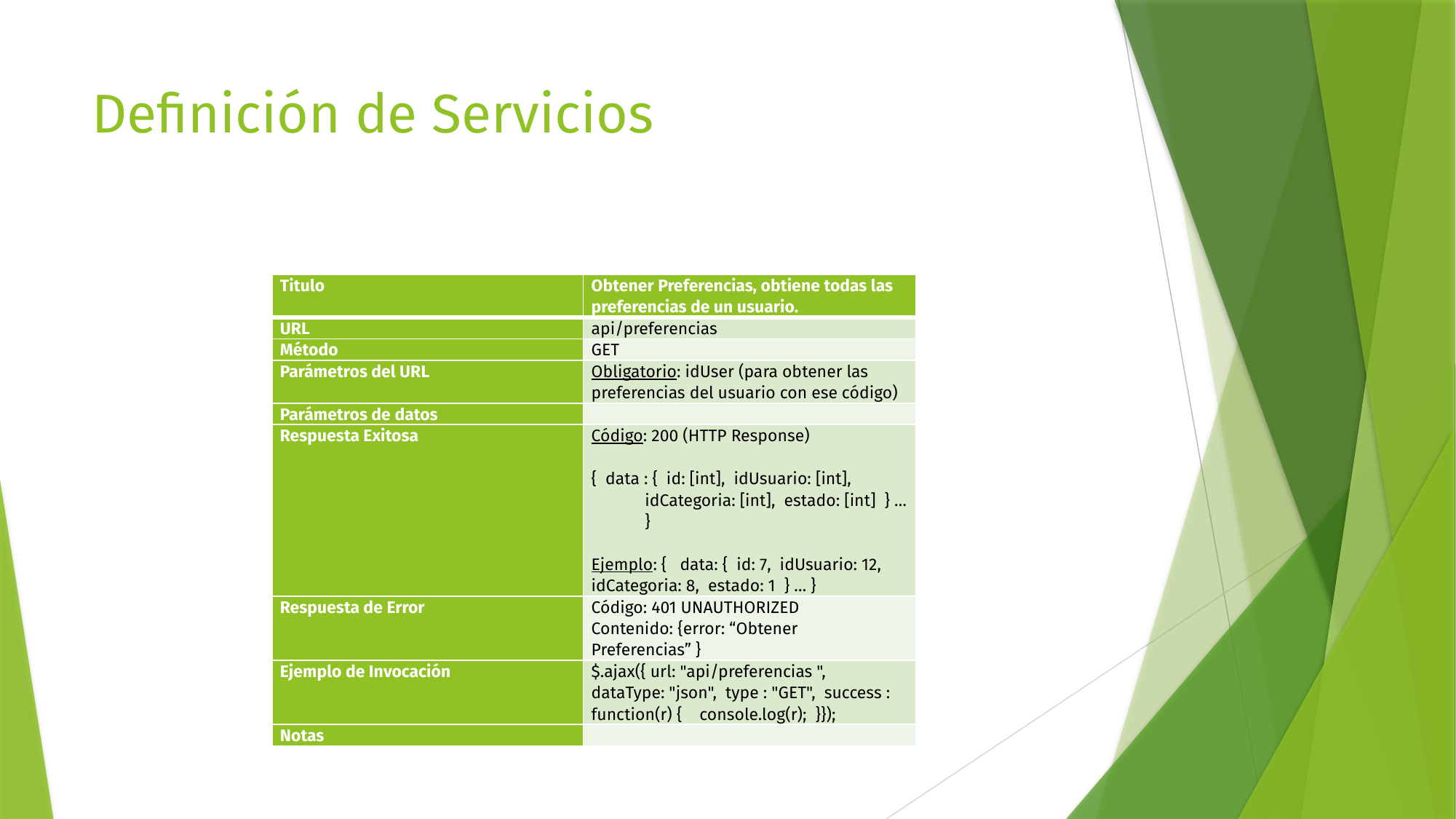

# Definición de Servicios
| Titulo | Obtener Preferencias, obtiene todas las preferencias de un usuario. |
| --- | --- |
| URL | api/preferencias |
| Método | GET |
| Parámetros del URL | Obligatorio: idUser (para obtener las preferencias del usuario con ese código) |
| Parámetros de datos |  |
| Respuesta Exitosa | Código: 200 (HTTP Response)   { data : { id: [int], idUsuario: [int], idCategoria: [int], estado: [int] } … }   Ejemplo: { data: { id: 7, idUsuario: 12, idCategoria: 8, estado: 1 } … } |
| Respuesta de Error | Código: 401 UNAUTHORIZED Contenido: {error: “Obtener Preferencias” } |
| Ejemplo de Invocación | $.ajax({ url: "api/preferencias ", dataType: "json", type : "GET", success : function(r) { console.log(r); }}); |
| Notas |  |